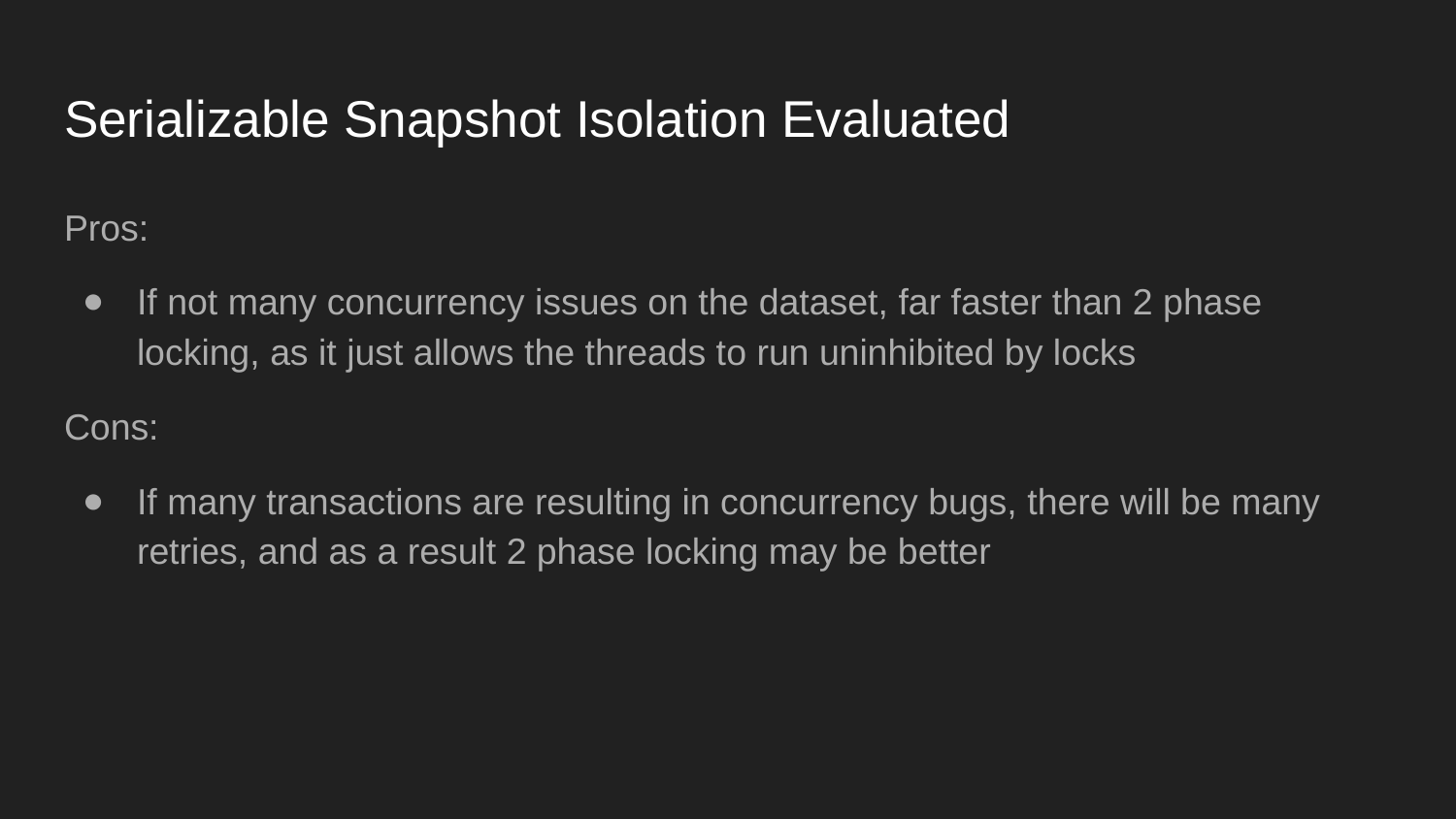

# Serializable Snapshot Isolation Evaluated
Pros:
If not many concurrency issues on the dataset, far faster than 2 phase locking, as it just allows the threads to run uninhibited by locks
Cons:
If many transactions are resulting in concurrency bugs, there will be many retries, and as a result 2 phase locking may be better